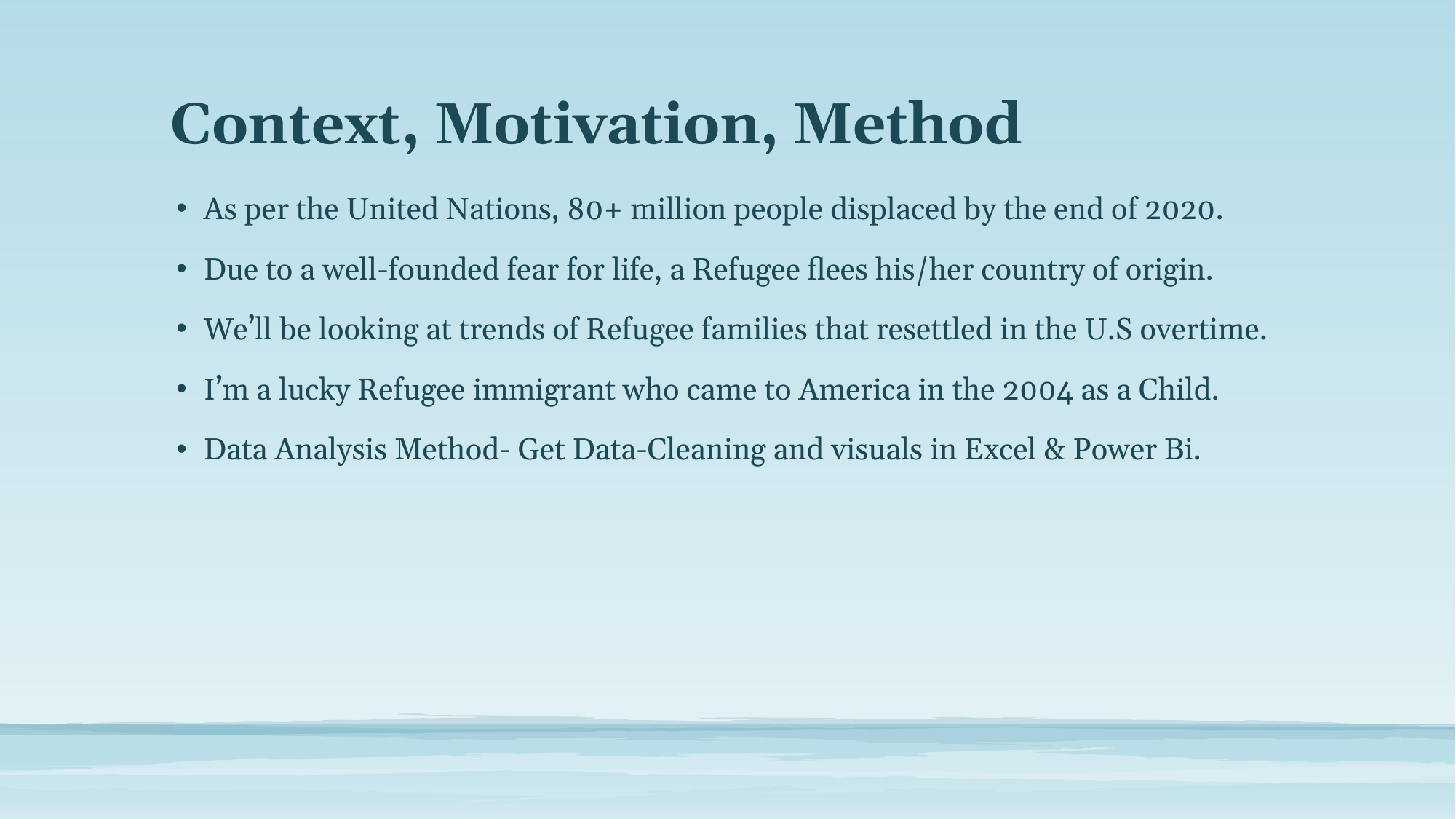

# Context, Motivation, Method
As per the United Nations, 80+ million people displaced by the end of 2020.
Due to a well-founded fear for life, a Refugee flees his/her country of origin.
We’ll be looking at trends of Refugee families that resettled in the U.S overtime.
I’m a lucky Refugee immigrant who came to America in the 2004 as a Child.
Data Analysis Method- Get Data-Cleaning and visuals in Excel & Power Bi.